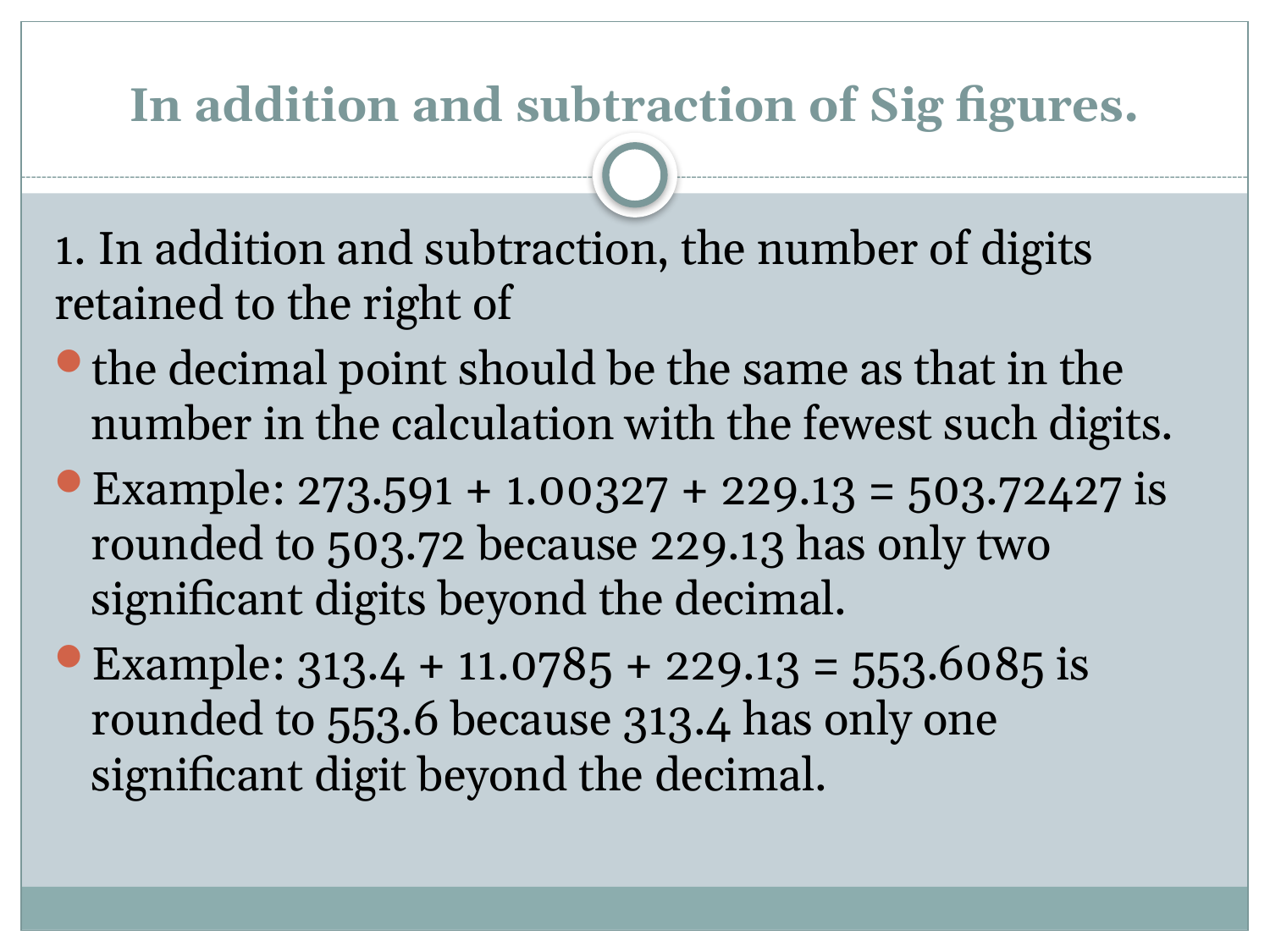

# In addition and subtraction of Sig figures.
1. In addition and subtraction, the number of digits retained to the right of
the decimal point should be the same as that in the number in the calculation with the fewest such digits.
Example: 273.591 + 1.00327 + 229.13 = 503.72427 is rounded to 503.72 because 229.13 has only two significant digits beyond the decimal.
Example: 313.4 + 11.0785 + 229.13 = 553.6085 is rounded to 553.6 because 313.4 has only one significant digit beyond the decimal.